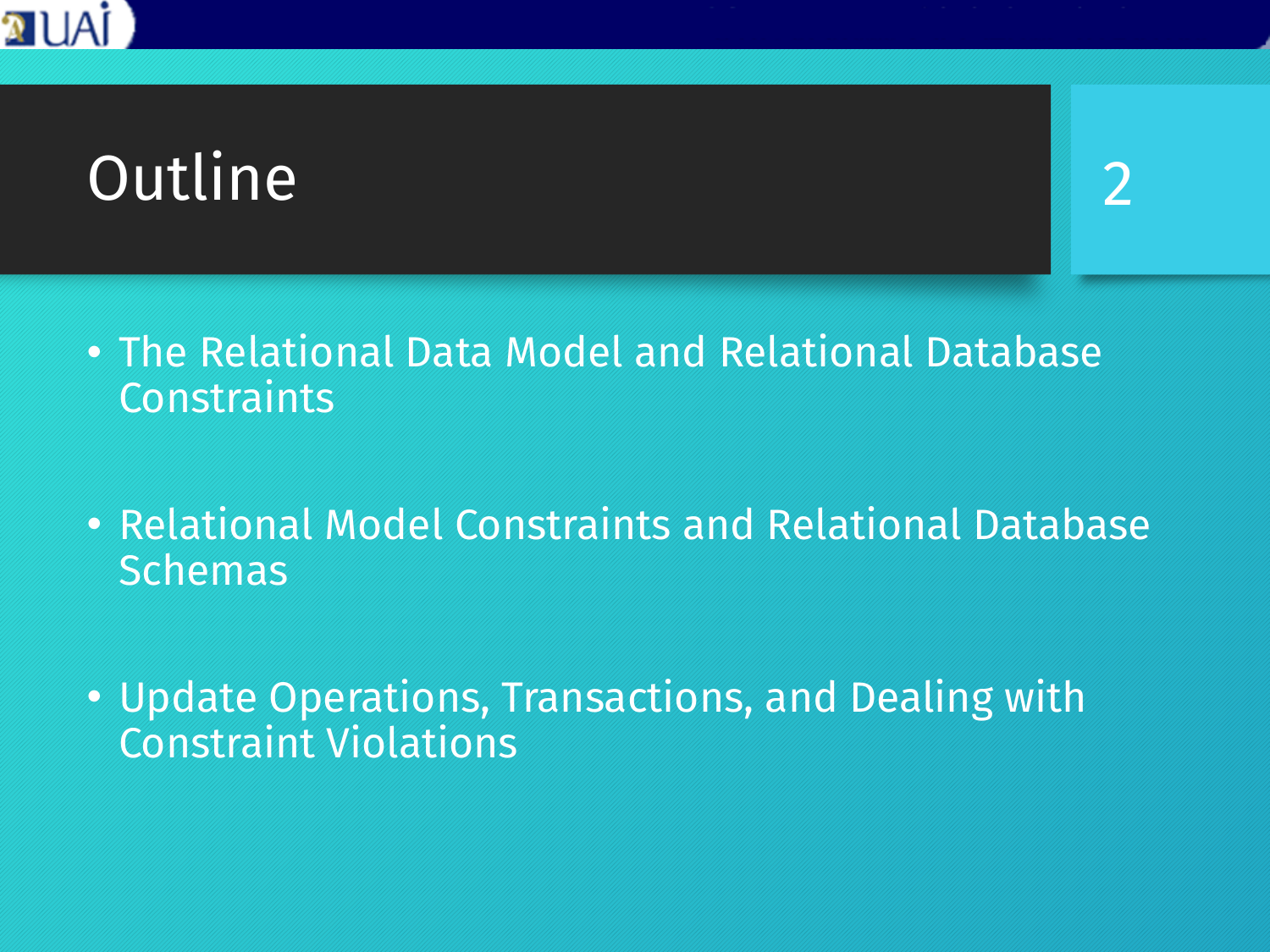

# Outline
2
The Relational Data Model and Relational Database Constraints

Relational Model Constraints and Relational Database Schemas

Update Operations, Transactions, and Dealing with Constraint Violations